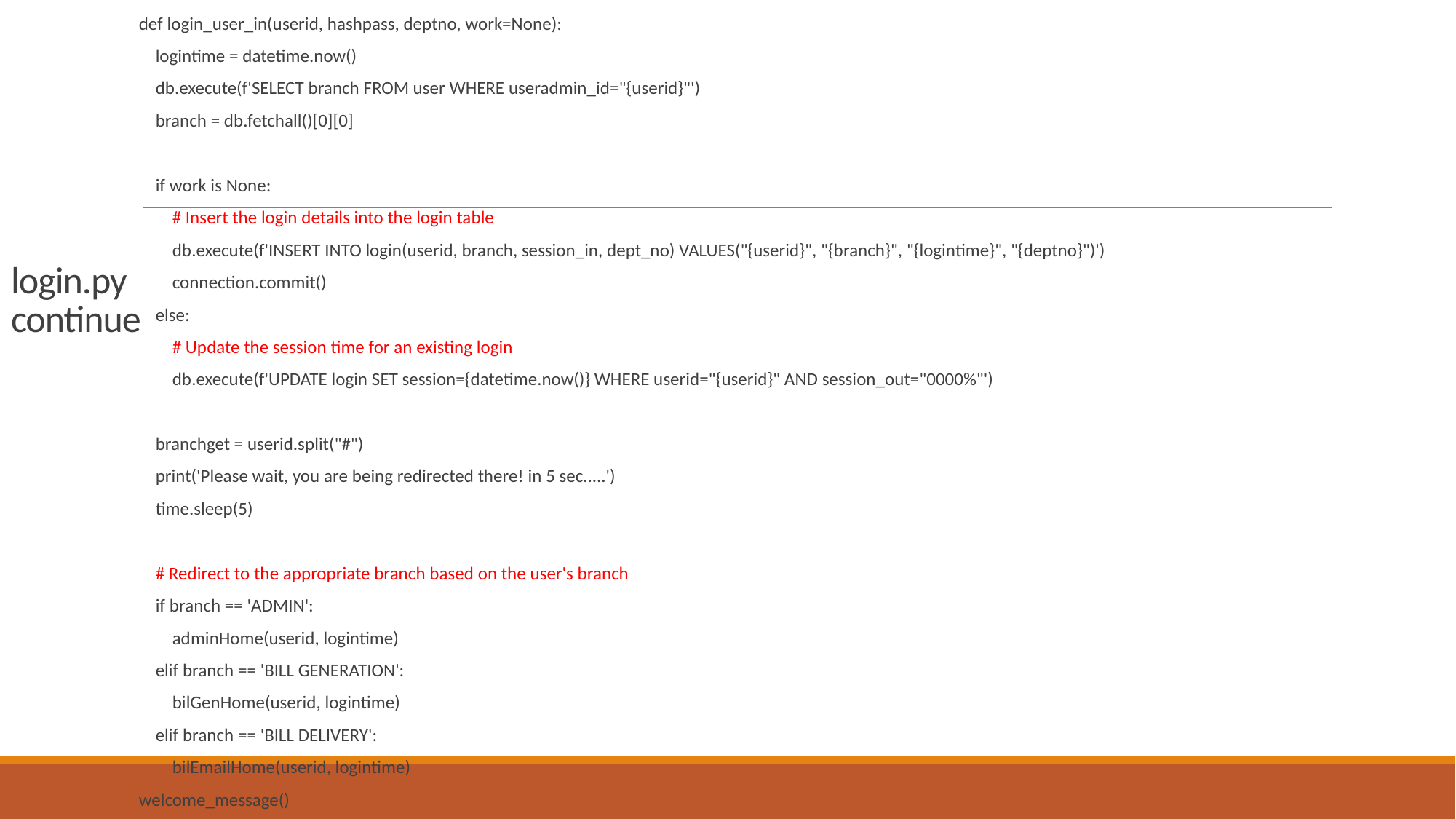

def login_user_in(userid, hashpass, deptno, work=None):
    logintime = datetime.now()
    db.execute(f'SELECT branch FROM user WHERE useradmin_id="{userid}"')
    branch = db.fetchall()[0][0]

    if work is None:
        # Insert the login details into the login table
        db.execute(f'INSERT INTO login(userid, branch, session_in, dept_no) VALUES("{userid}", "{branch}", "{logintime}", "{deptno}")')
        connection.commit()
    else:
        # Update the session time for an existing login
        db.execute(f'UPDATE login SET session={datetime.now()} WHERE userid="{userid}" AND session_out="0000%"')

    branchget = userid.split("#")
    print('Please wait, you are being redirected there! in 5 sec.....')
    time.sleep(5)

    # Redirect to the appropriate branch based on the user's branch
    if branch == 'ADMIN':
        adminHome(userid, logintime)
    elif branch == 'BILL GENERATION':
        bilGenHome(userid, logintime)
    elif branch == 'BILL DELIVERY':
        bilEmailHome(userid, logintime)
welcome_message()

# login.py continue